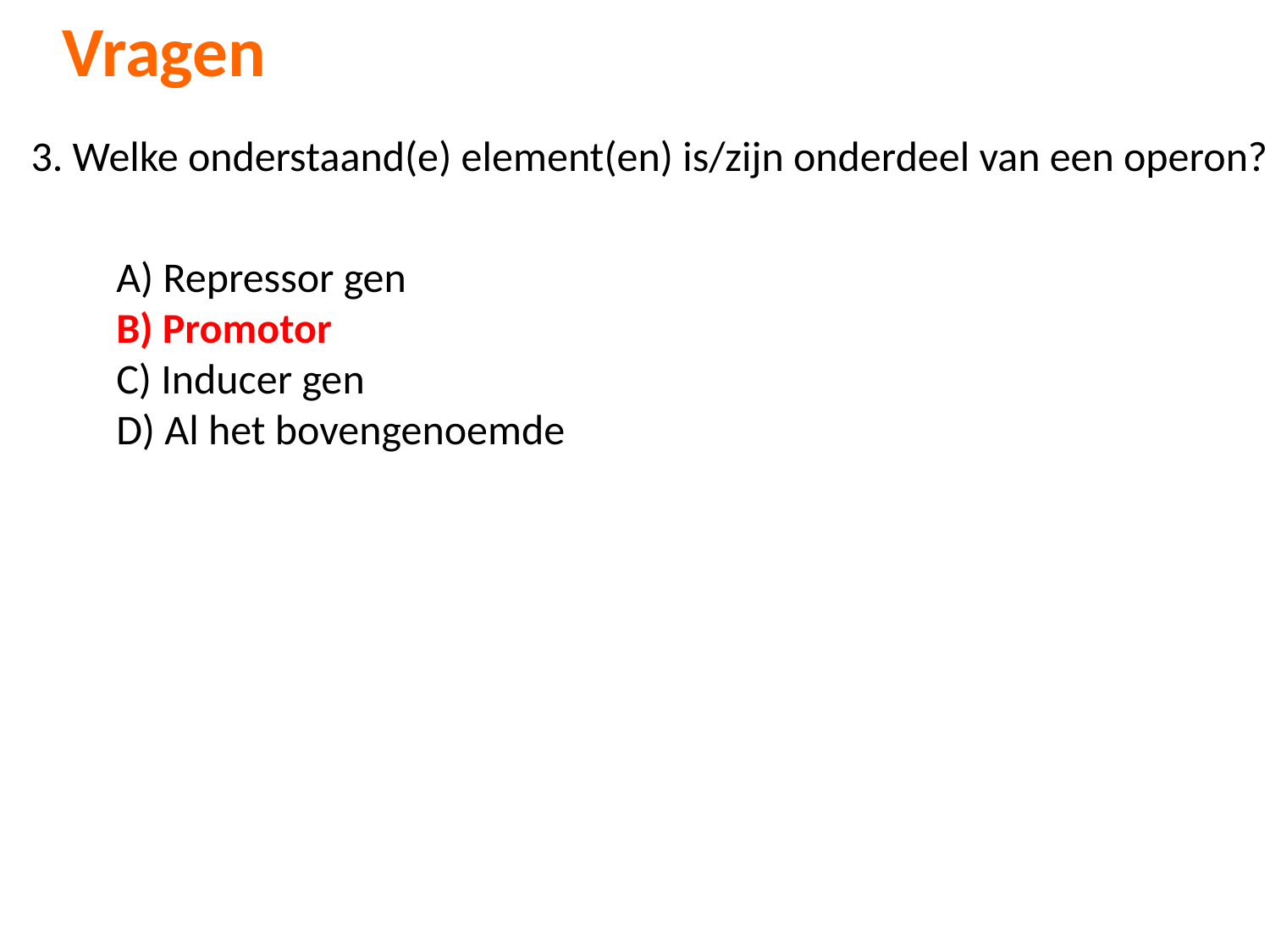

Vragen
3. Welke onderstaand(e) element(en) is/zijn onderdeel van een operon?
A) Repressor gen
B) Promotor
C) Inducer gen
D) Al het bovengenoemde
A) Repressor gen
B) Promotor
C) Inducer gen
D) Al het bovengenoemde